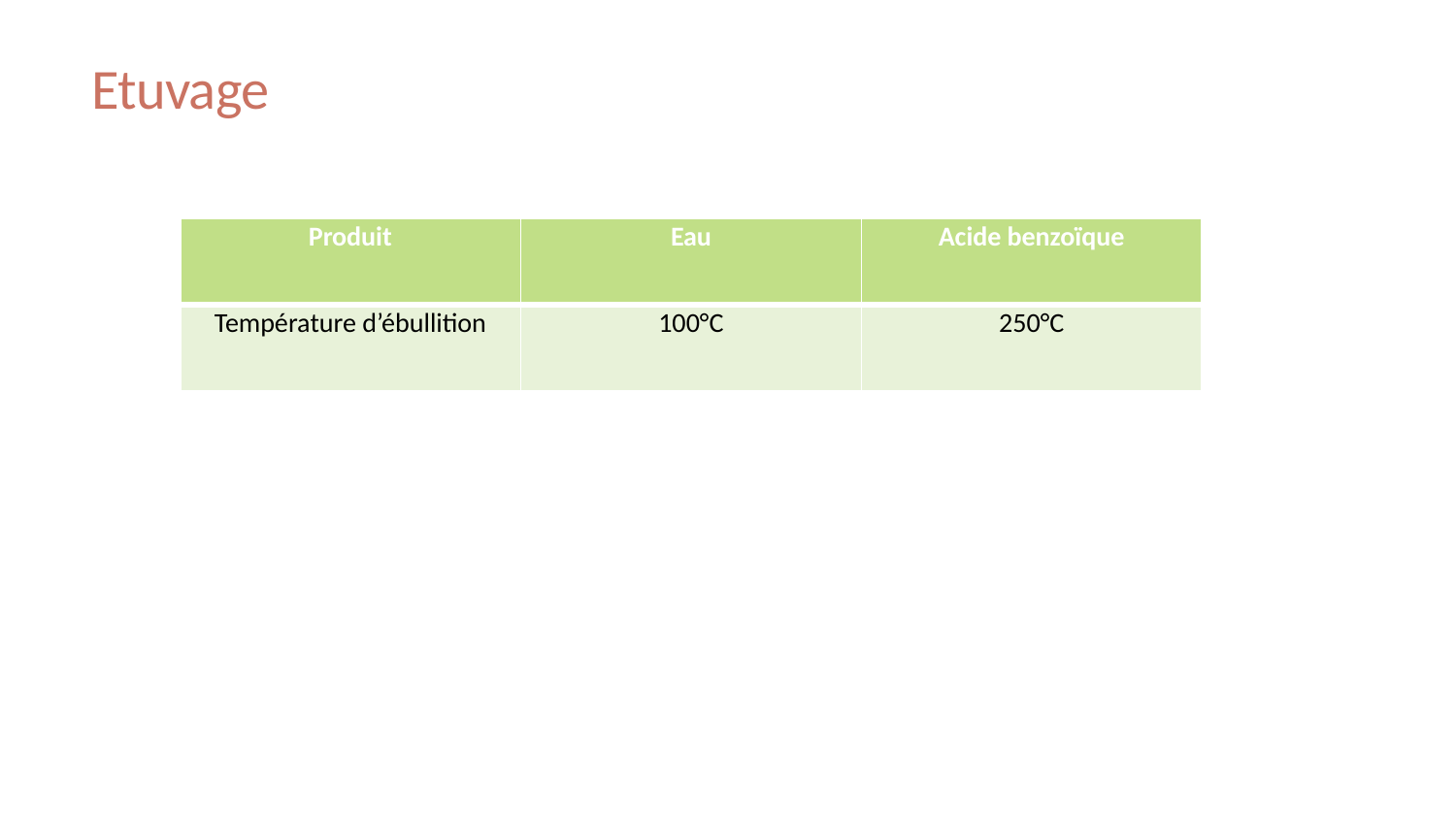

# Etuvage
| Produit | Eau | Acide benzoïque |
| --- | --- | --- |
| Température d’ébullition | 100°C | 250°C |
12